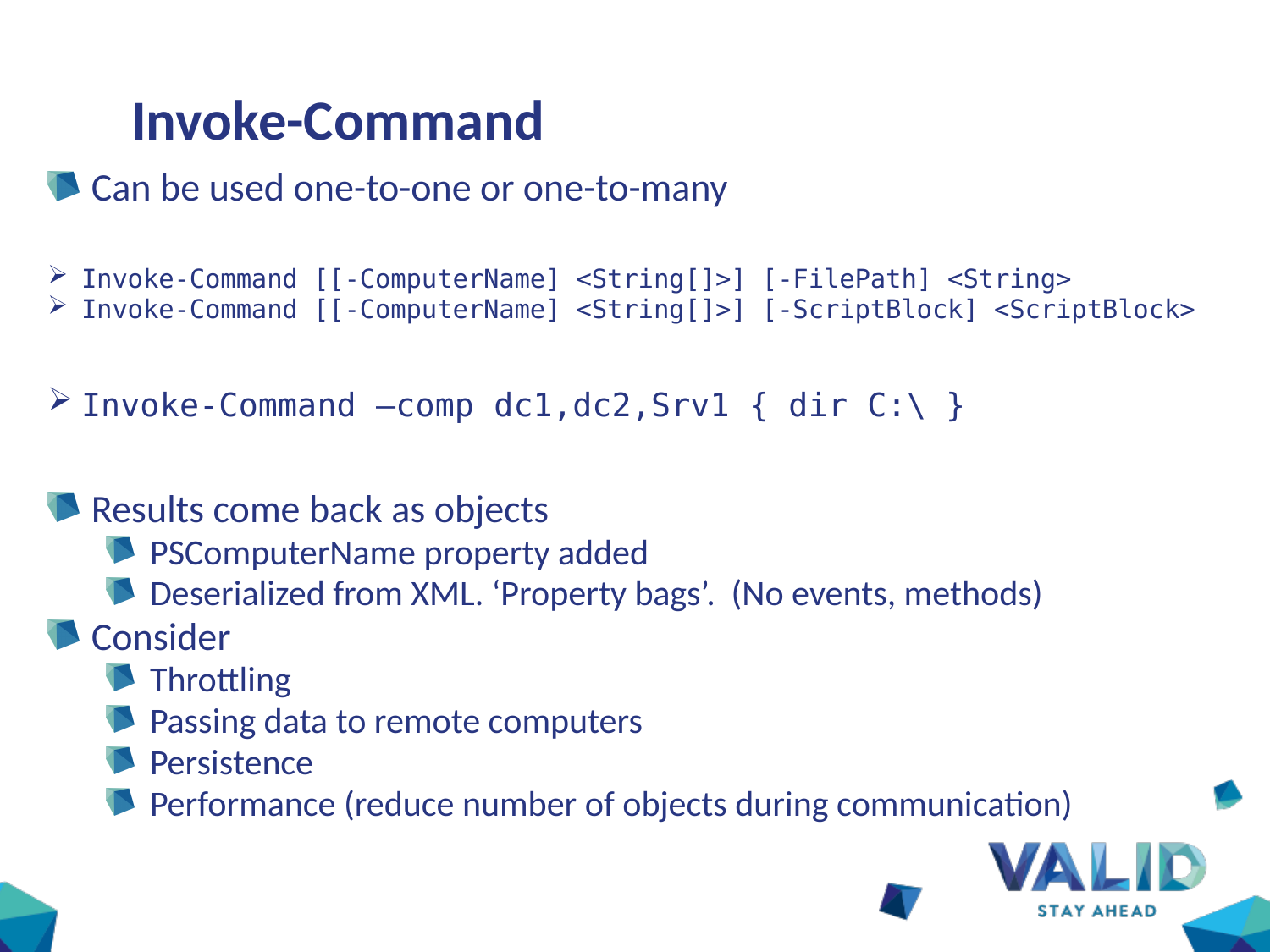

# Invoke-Command
Can be used one-to-one or one-to-many

Invoke-Command [[-ComputerName] <String[]>] [-FilePath] <String>
Invoke-Command [[-ComputerName] <String[]>] [-ScriptBlock] <ScriptBlock>

Invoke-Command –comp dc1,dc2,Srv1 { dir C:\ }

Results come back as objects
PSComputerName property added
Deserialized from XML. ‘Property bags’.  (No events, methods)
Consider
Throttling
Passing data to remote computers
Persistence
Performance (reduce number of objects during communication)